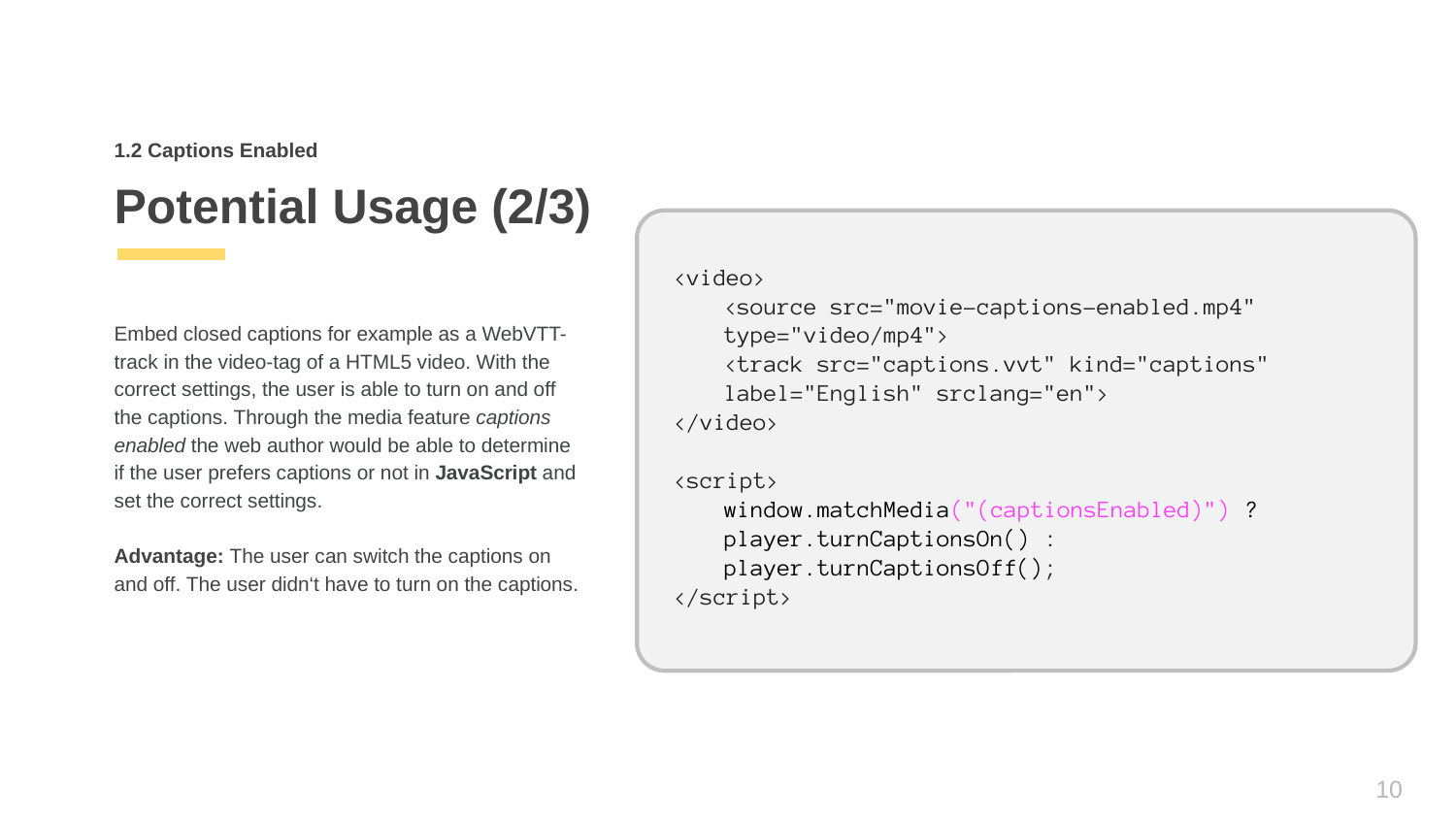

1.2 Captions Enabled
# Potential Usage (2/3)

<video>
	<source src="movie-captions-enabled.mp4" 	type="video/mp4">
	<track src="captions.vvt" kind="captions" 	label="English" srclang="en">
</video>

<script>
	window.matchMedia("(captionsEnabled)") ? 	player.turnCaptionsOn() : 	player.turnCaptionsOff();
</script>
Embed closed captions for example as a WebVTT-track in the video-tag of a HTML5 video. With the correct settings, the user is able to turn on and off the captions. Through the media feature captions enabled the web author would be able to determine if the user prefers captions or not in JavaScript and set the correct settings.

Advantage: The user can switch the captions on and off. The user didn‘t have to turn on the captions.

10